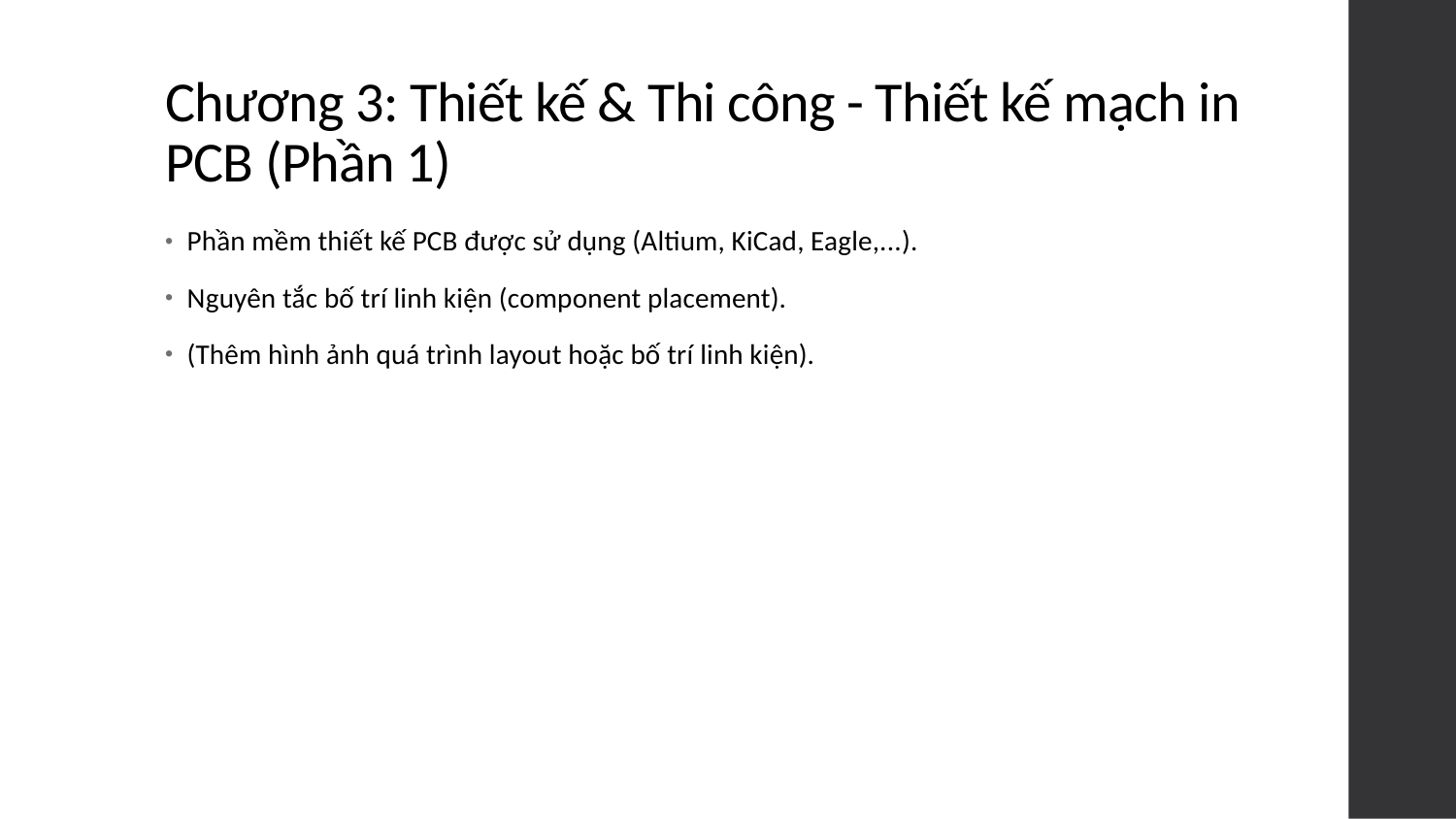

# Chương 3: Thiết kế & Thi công - Thiết kế mạch in PCB (Phần 1)
Phần mềm thiết kế PCB được sử dụng (Altium, KiCad, Eagle,...).
Nguyên tắc bố trí linh kiện (component placement).
(Thêm hình ảnh quá trình layout hoặc bố trí linh kiện).